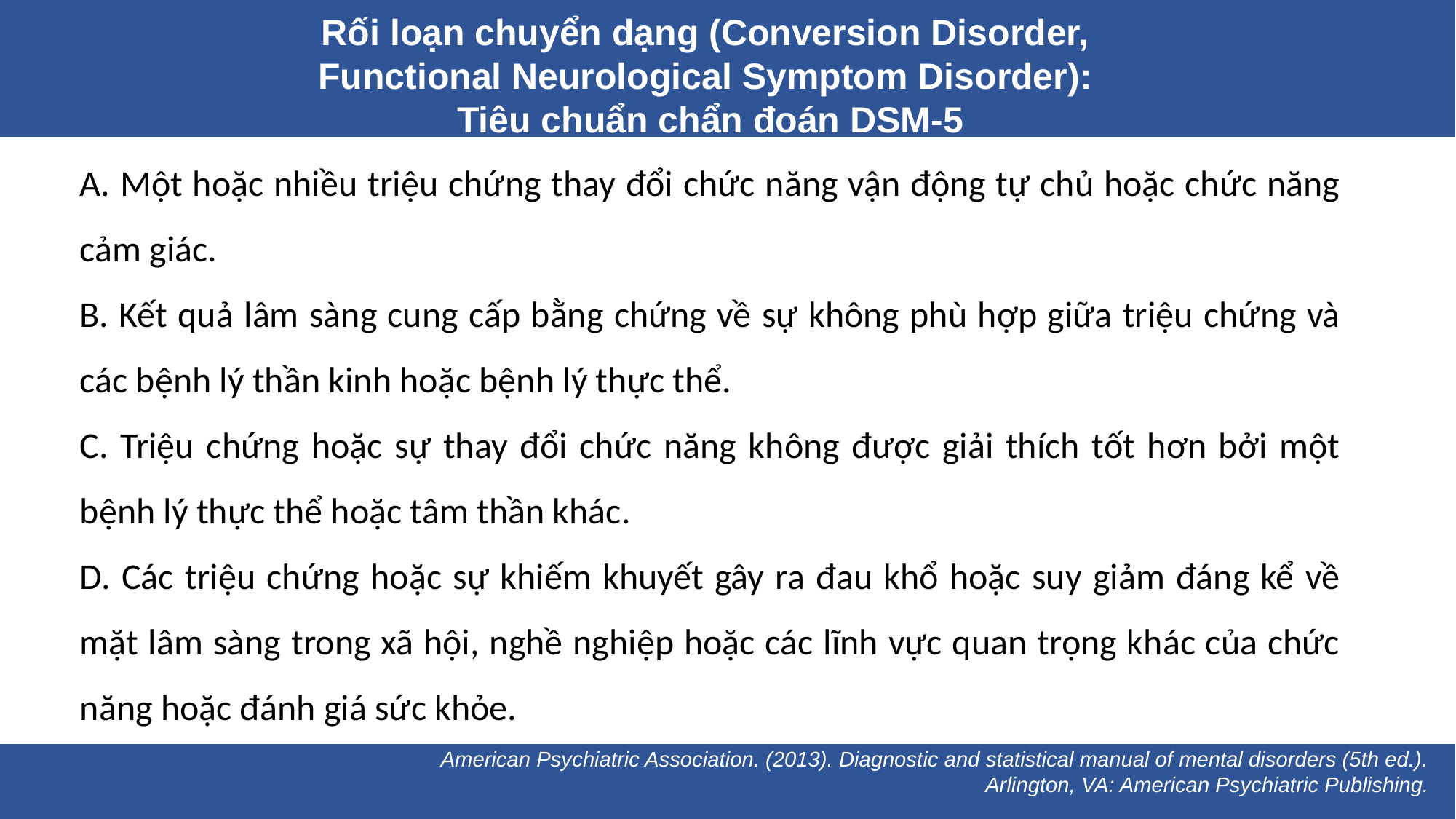

Rối loạn chuyển dạng (Conversion Disorder,
Functional Neurological Symptom Disorder):
Tiêu chuẩn chẩn đoán DSM-5
A. Một hoặc nhiều triệu chứng thay đổi chức năng vận động tự chủ hoặc chức năng cảm giác.
B. Kết quả lâm sàng cung cấp bằng chứng về sự không phù hợp giữa triệu chứng và các bệnh lý thần kinh hoặc bệnh lý thực thể.
C. Triệu chứng hoặc sự thay đổi chức năng không được giải thích tốt hơn bởi một bệnh lý thực thể hoặc tâm thần khác.
D. Các triệu chứng hoặc sự khiếm khuyết gây ra đau khổ hoặc suy giảm đáng kể về mặt lâm sàng trong xã hội, nghề nghiệp hoặc các lĩnh vực quan trọng khác của chức năng hoặc đánh giá sức khỏe.
American Psychiatric Association. (2013). Diagnostic and statistical manual of mental disorders (5th ed.). Arlington, VA: American Psychiatric Publishing.